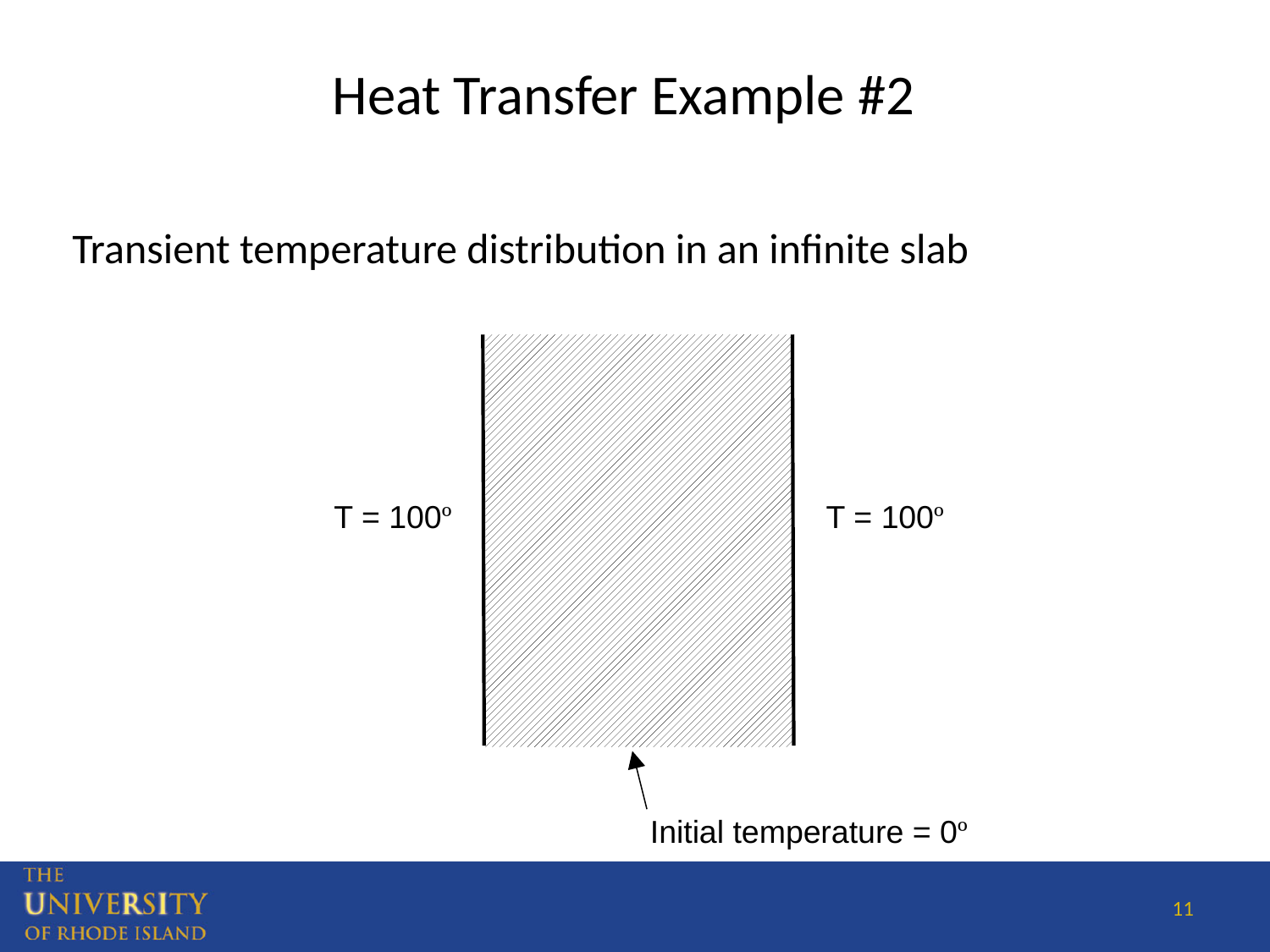

Heat Transfer Example #2
Transient temperature distribution in an infinite slab

T = 100º
T = 100º

Initial temperature = 0º